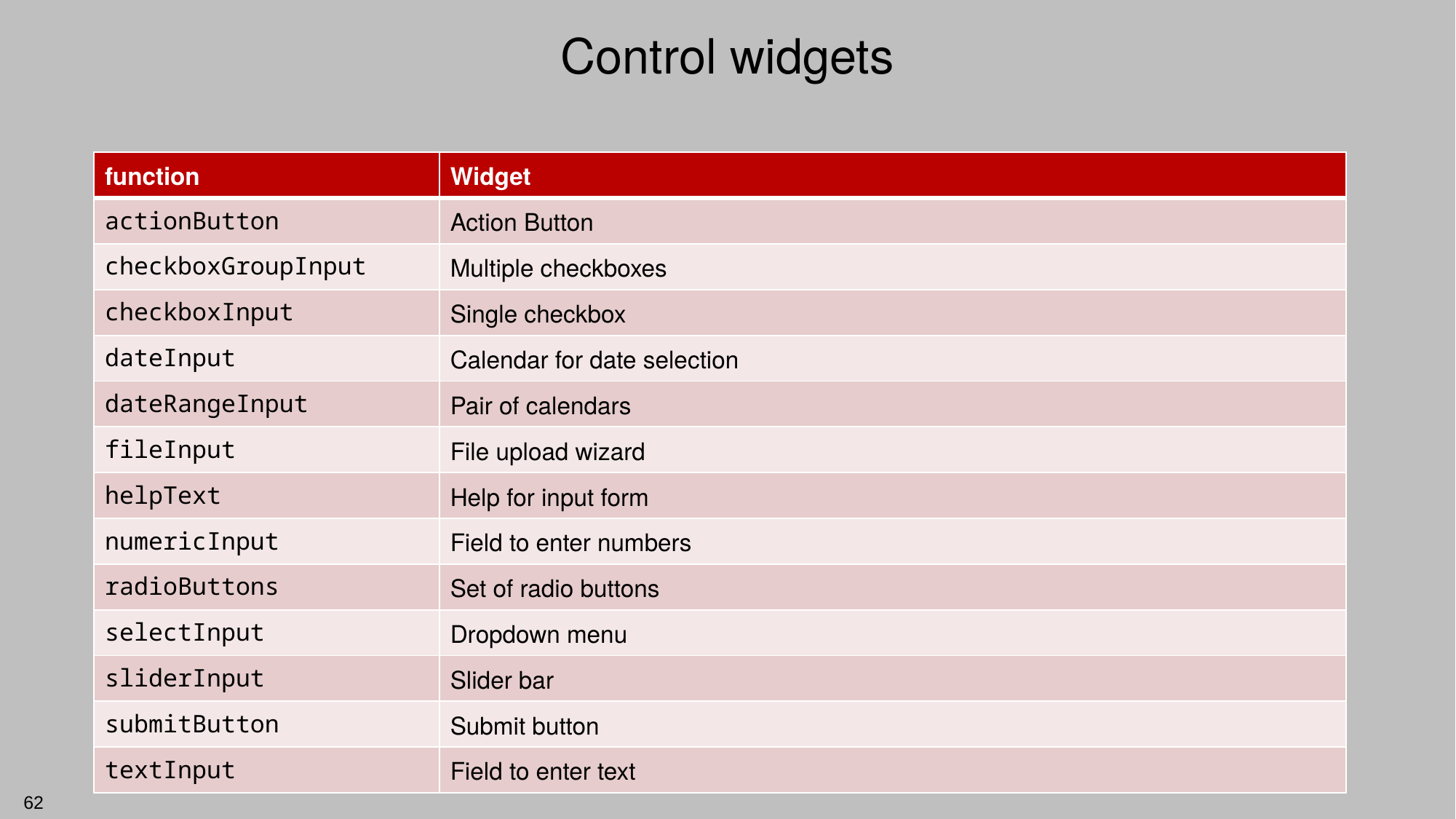

# Control widgets
| function | Widget |
| --- | --- |
| actionButton | Action Button |
| checkboxGroupInput | Multiple checkboxes |
| checkboxInput | Single checkbox |
| dateInput | Calendar for date selection |
| dateRangeInput | Pair of calendars |
| fileInput | File upload wizard |
| helpText | Help for input form |
| numericInput | Field to enter numbers |
| radioButtons | Set of radio buttons |
| selectInput | Dropdown menu |
| sliderInput | Slider bar |
| submitButton | Submit button |
| textInput | Field to enter text |